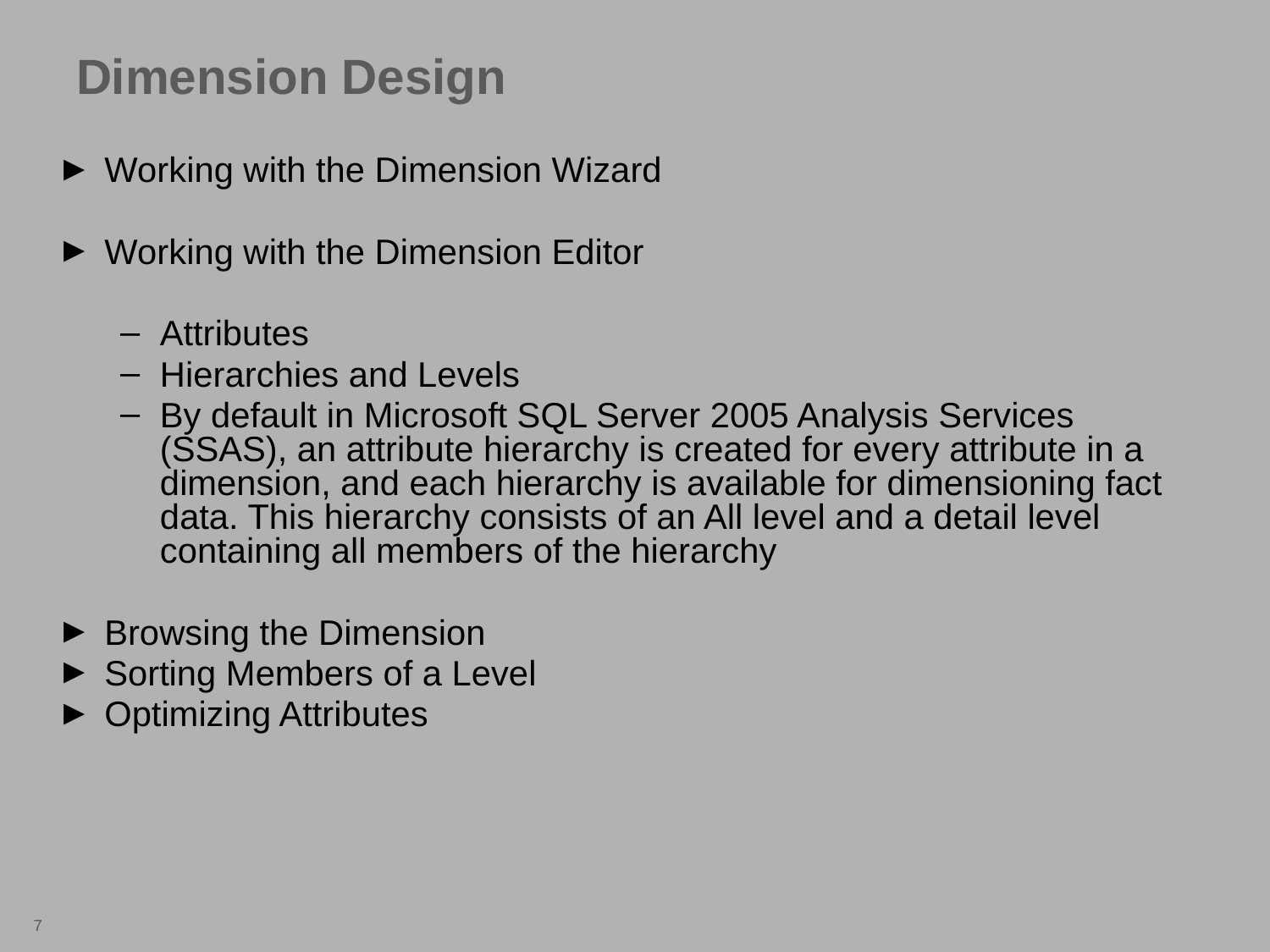

Dimension Design
Working with the Dimension Wizard

Working with the Dimension Editor

Attributes
Hierarchies and Levels
By default in Microsoft SQL Server 2005 Analysis Services (SSAS), an attribute hierarchy is created for every attribute in a dimension, and each hierarchy is available for dimensioning fact data. This hierarchy consists of an All level and a detail level containing all members of the hierarchy

Browsing the Dimension
Sorting Members of a Level
Optimizing Attributes